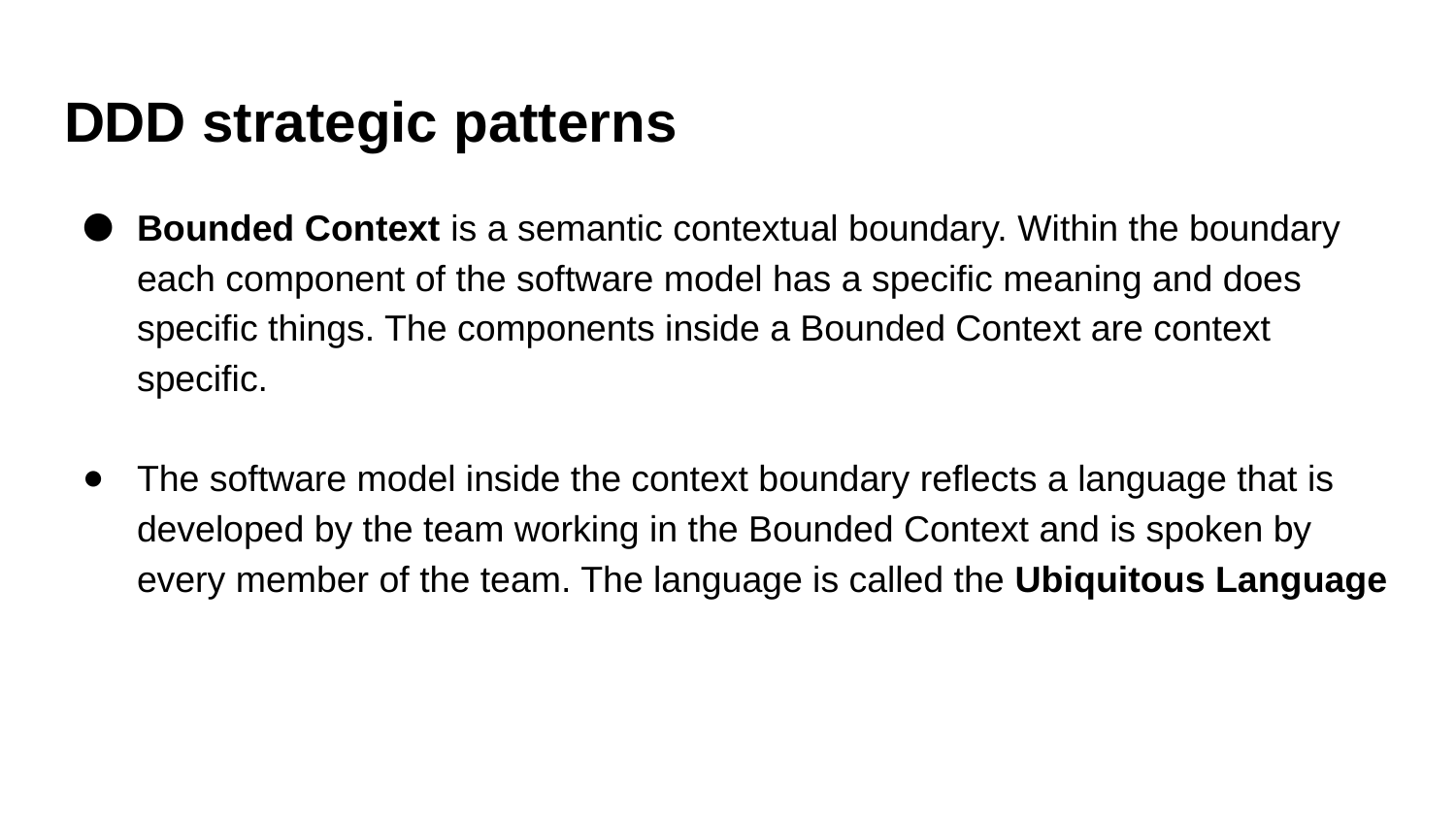

# DDD strategic patterns

Bounded Context is a semantic contextual boundary. Within the boundary each component of the software model has a specific meaning and does specific things. The components inside a Bounded Context are context specific.

The software model inside the context boundary reflects a language that is developed by the team working in the Bounded Context and is spoken by every member of the team. The language is called the Ubiquitous Language